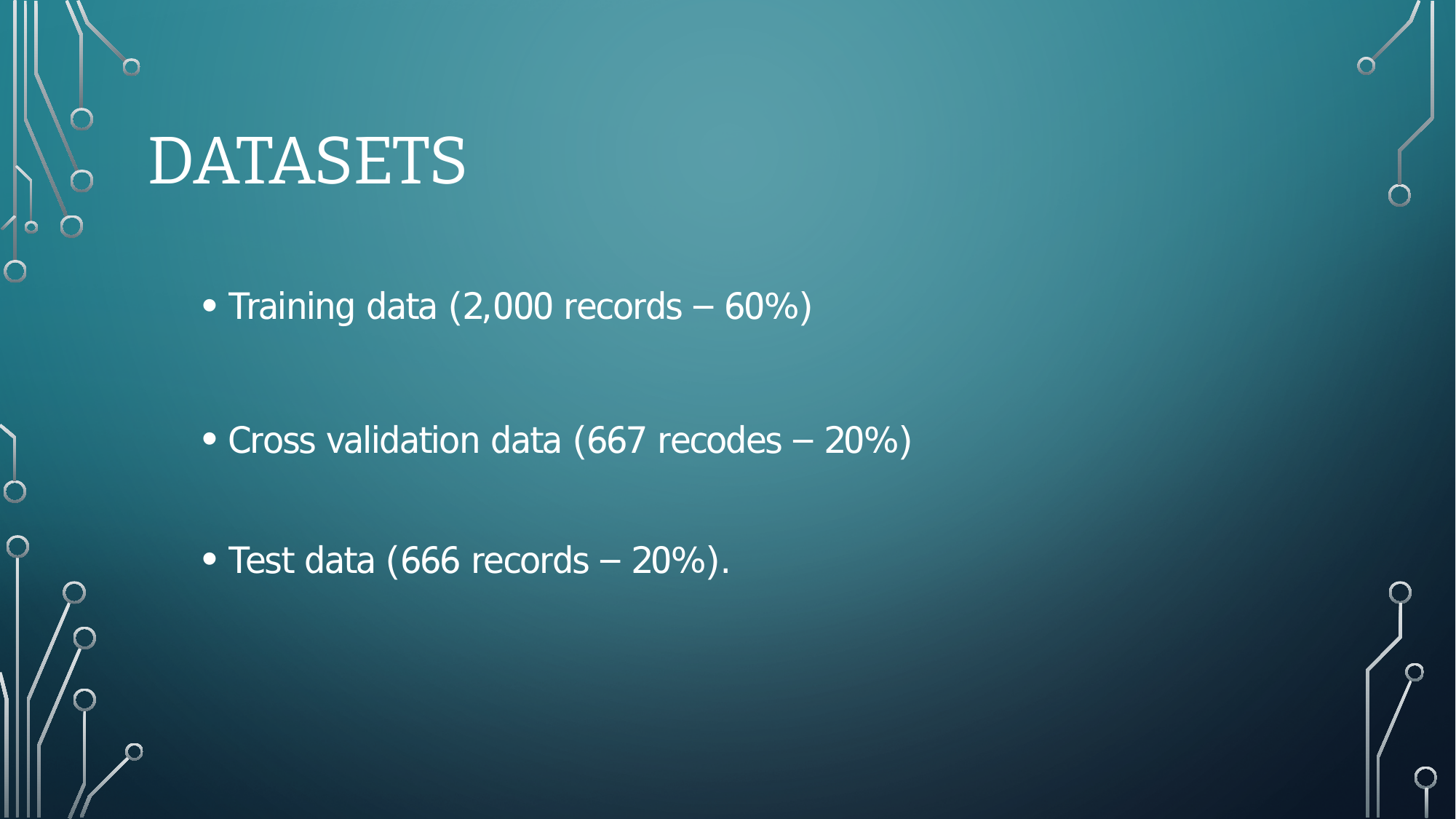

# datasets
Training data (2,000 records – 60%)

Cross validation data (667 recodes – 20%)

Test data (666 records – 20%).